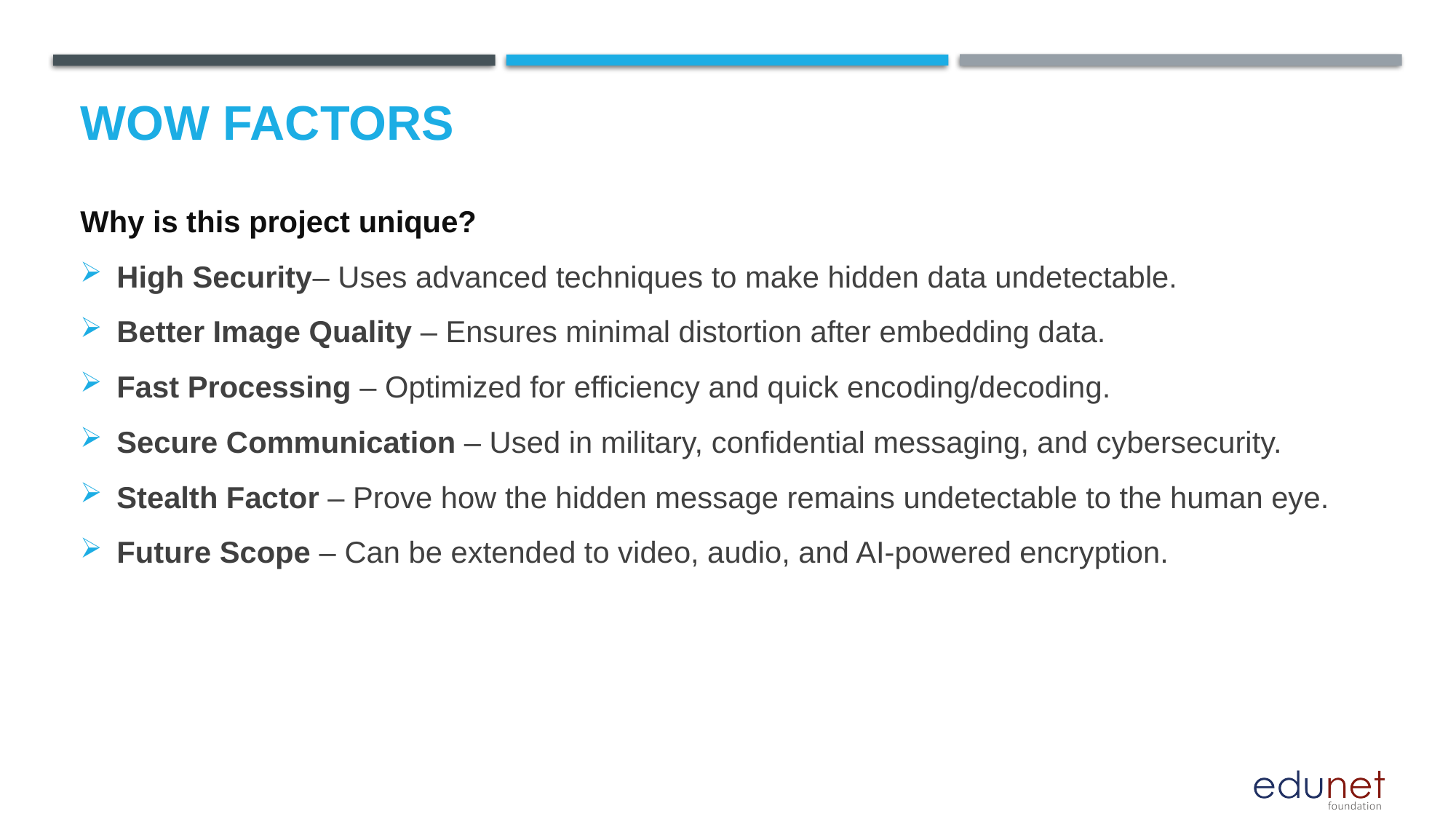

# Wow factors
Why is this project unique?
High Security– Uses advanced techniques to make hidden data undetectable.
Better Image Quality – Ensures minimal distortion after embedding data.
Fast Processing – Optimized for efficiency and quick encoding/decoding.
Secure Communication – Used in military, confidential messaging, and cybersecurity.
Stealth Factor – Prove how the hidden message remains undetectable to the human eye.
Future Scope – Can be extended to video, audio, and AI-powered encryption.